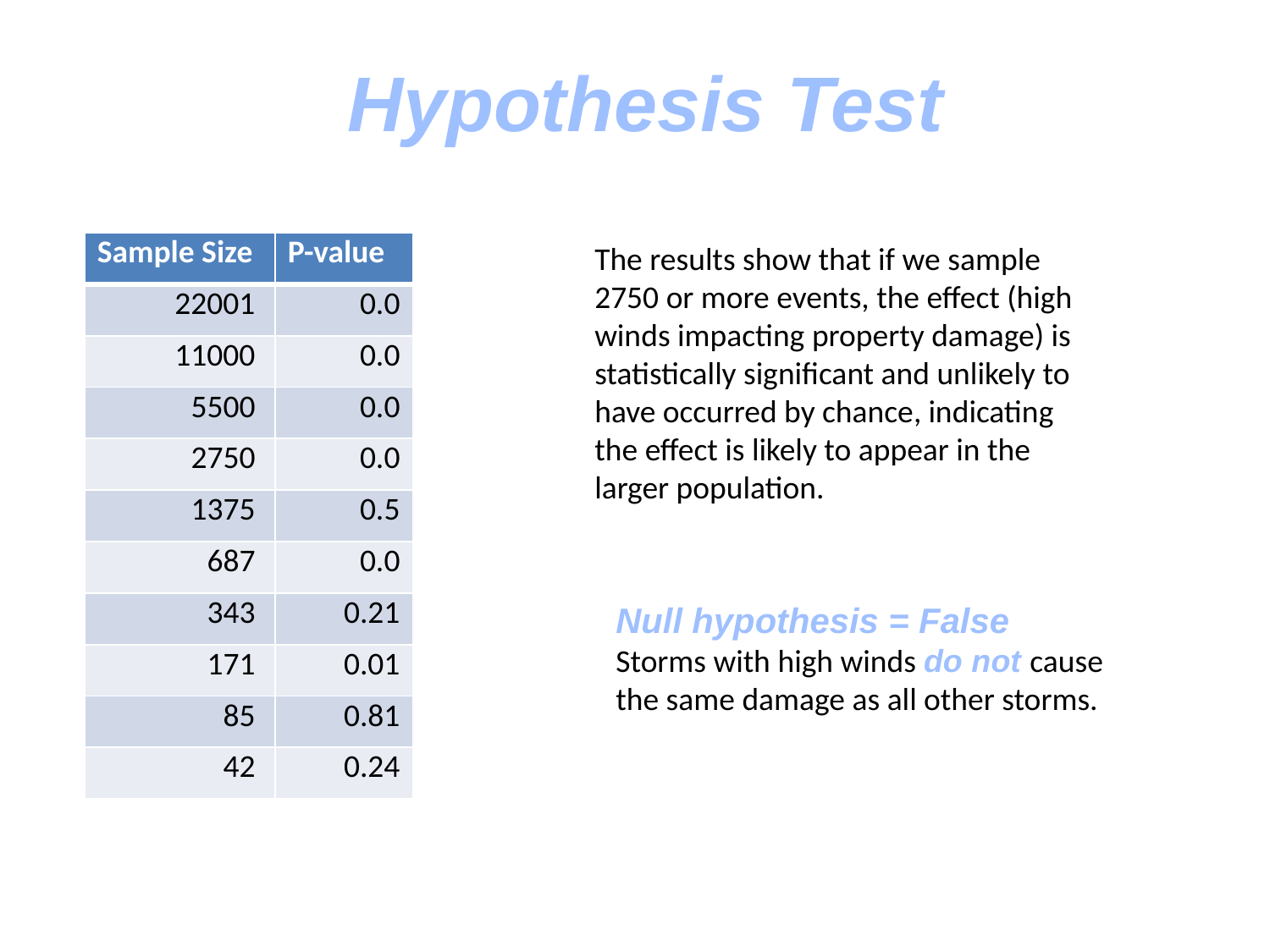

# Hypothesis Test
| Sample Size | P-value |
| --- | --- |
| 22001 | 0.0 |
| 11000 | 0.0 |
| 5500 | 0.0 |
| 2750 | 0.0 |
| 1375 | 0.5 |
| 687 | 0.0 |
| 343 | 0.21 |
| 171 | 0.01 |
| 85 | 0.81 |
| 42 | 0.24 |
The results show that if we sample 2750 or more events, the effect (high winds impacting property damage) is statistically significant and unlikely to have occurred by chance, indicating the effect is likely to appear in the larger population.
Null hypothesis = False
Storms with high winds do not cause the same damage as all other storms.